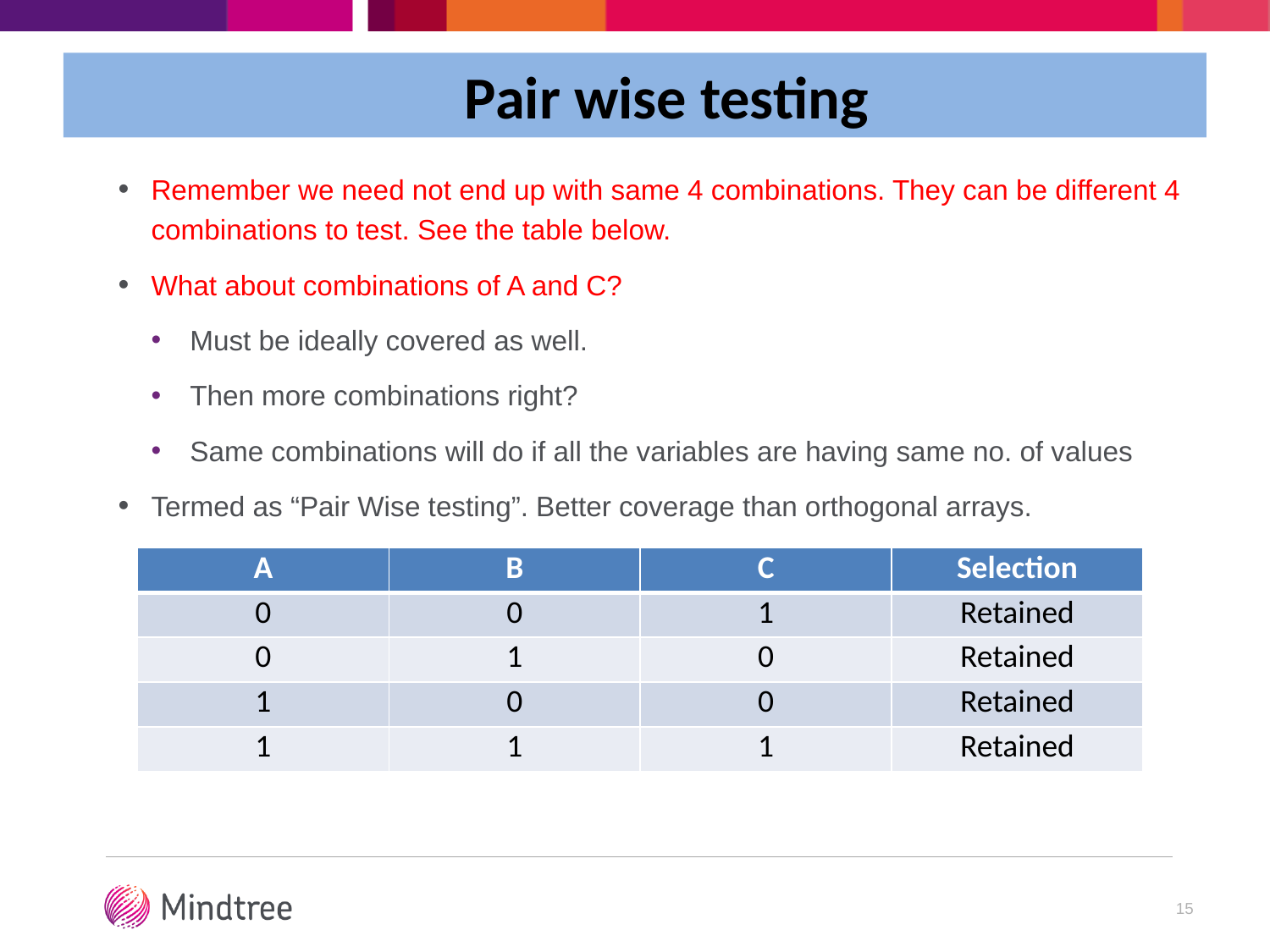

Pair wise testing
Remember we need not end up with same 4 combinations. They can be different 4 combinations to test. See the table below.
What about combinations of A and C?
Must be ideally covered as well.
Then more combinations right?
Same combinations will do if all the variables are having same no. of values
Termed as “Pair Wise testing”. Better coverage than orthogonal arrays.
| A | B | C | Selection |
| --- | --- | --- | --- |
| 0 | 0 | 1 | Retained |
| 0 | 1 | 0 | Retained |
| 1 | 0 | 0 | Retained |
| 1 | 1 | 1 | Retained |

15